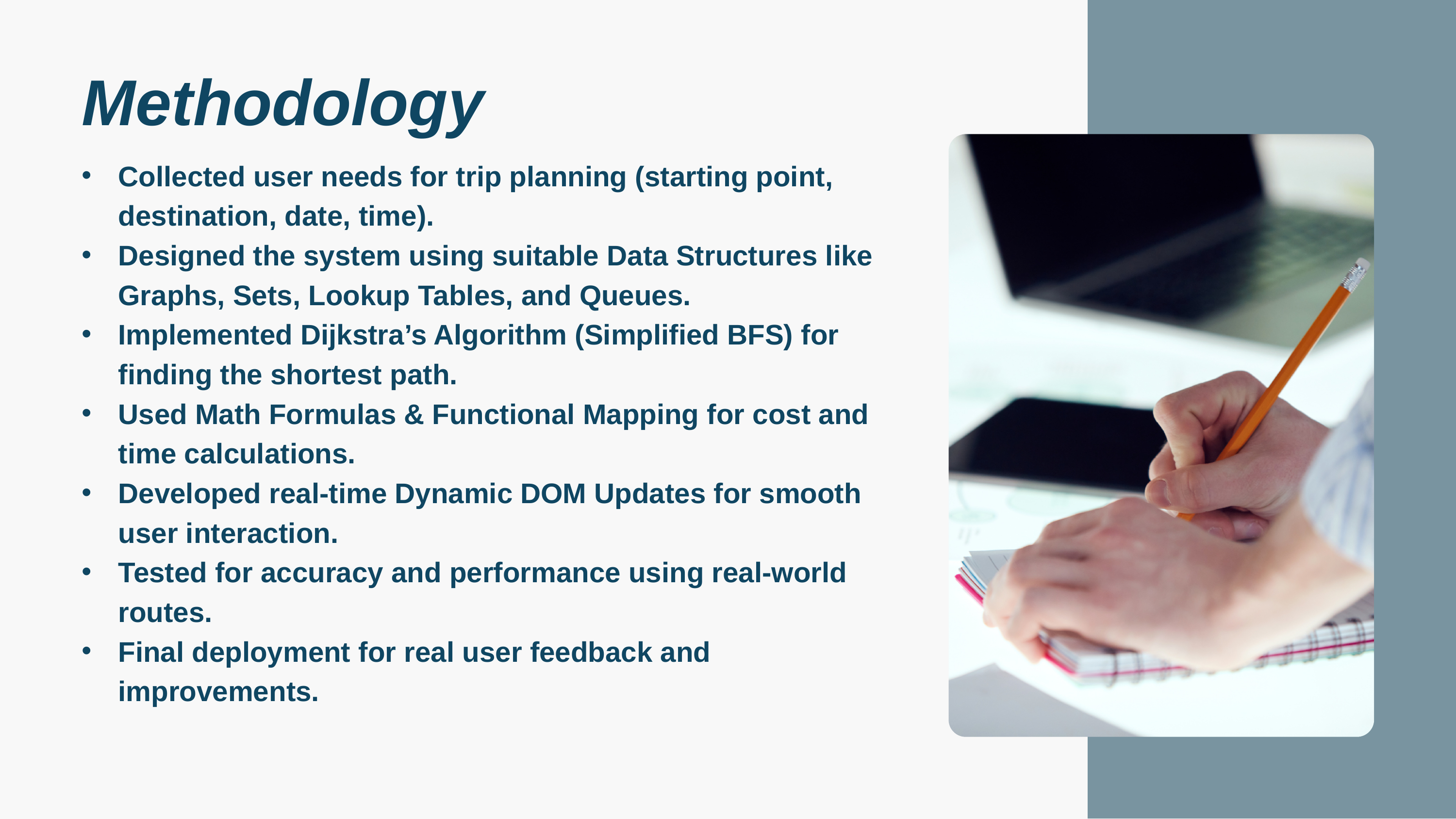

Methodology

Collected user needs for trip planning (starting point, destination, date, time).
Designed the system using suitable Data Structures like Graphs, Sets, Lookup Tables, and Queues.
Implemented Dijkstra’s Algorithm (Simplified BFS) for finding the shortest path.
Used Math Formulas & Functional Mapping for cost and time calculations.
Developed real-time Dynamic DOM Updates for smooth user interaction.
Tested for accuracy and performance using real-world routes.
Final deployment for real user feedback and improvements.